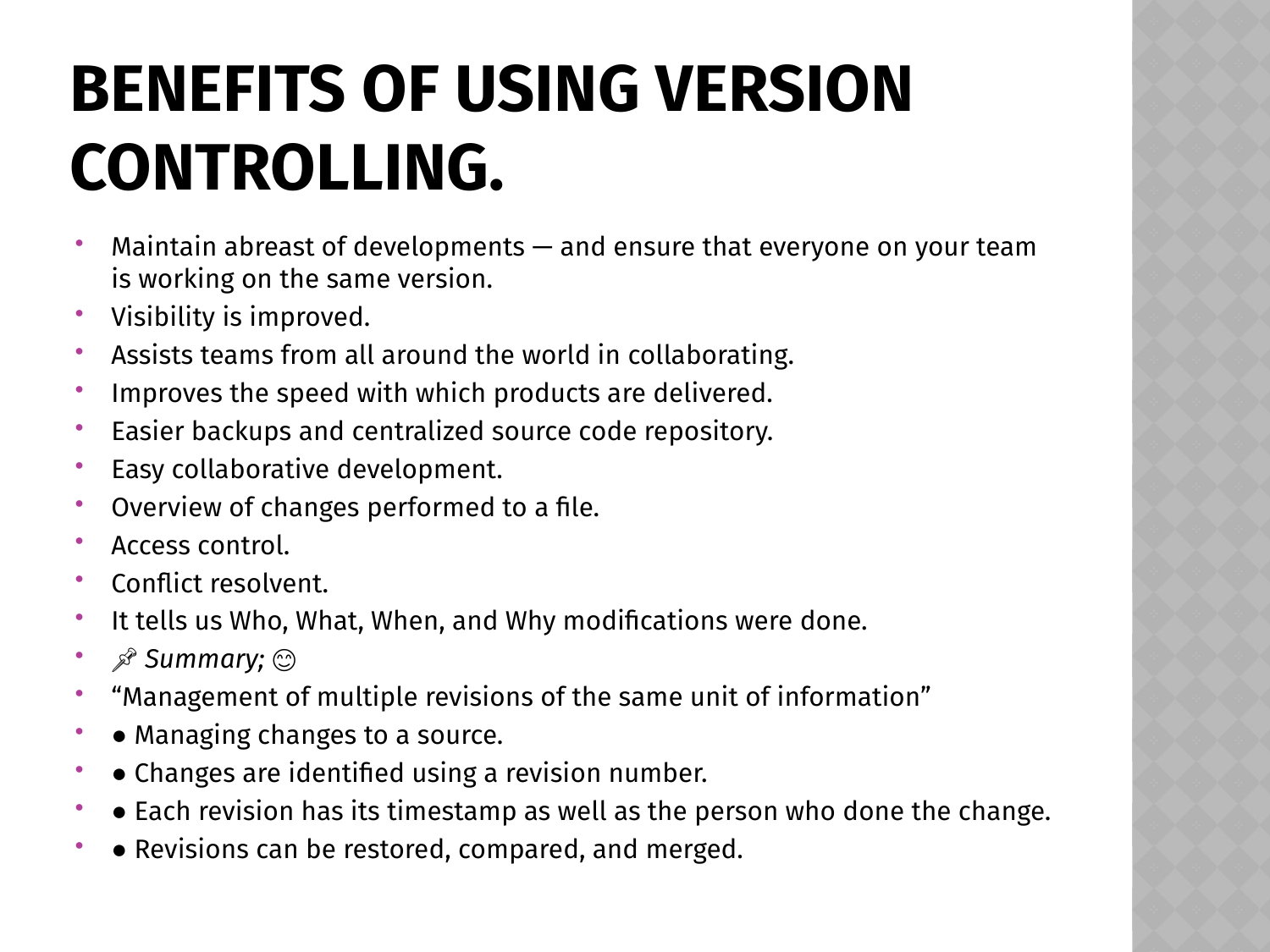

# Benefits of using Version Controlling.
Maintain abreast of developments — and ensure that everyone on your team is working on the same version.
Visibility is improved.
Assists teams from all around the world in collaborating.
Improves the speed with which products are delivered.
Easier backups and centralized source code repository.
Easy collaborative development.
Overview of changes performed to a file.
Access control.
Conflict resolvent.
It tells us Who, What, When, and Why modifications were done.
📌 Summary; 😊
“Management of multiple revisions of the same unit of information”
● Managing changes to a source.
● Changes are identified using a revision number.
● Each revision has its timestamp as well as the person who done the change.
● Revisions can be restored, compared, and merged.